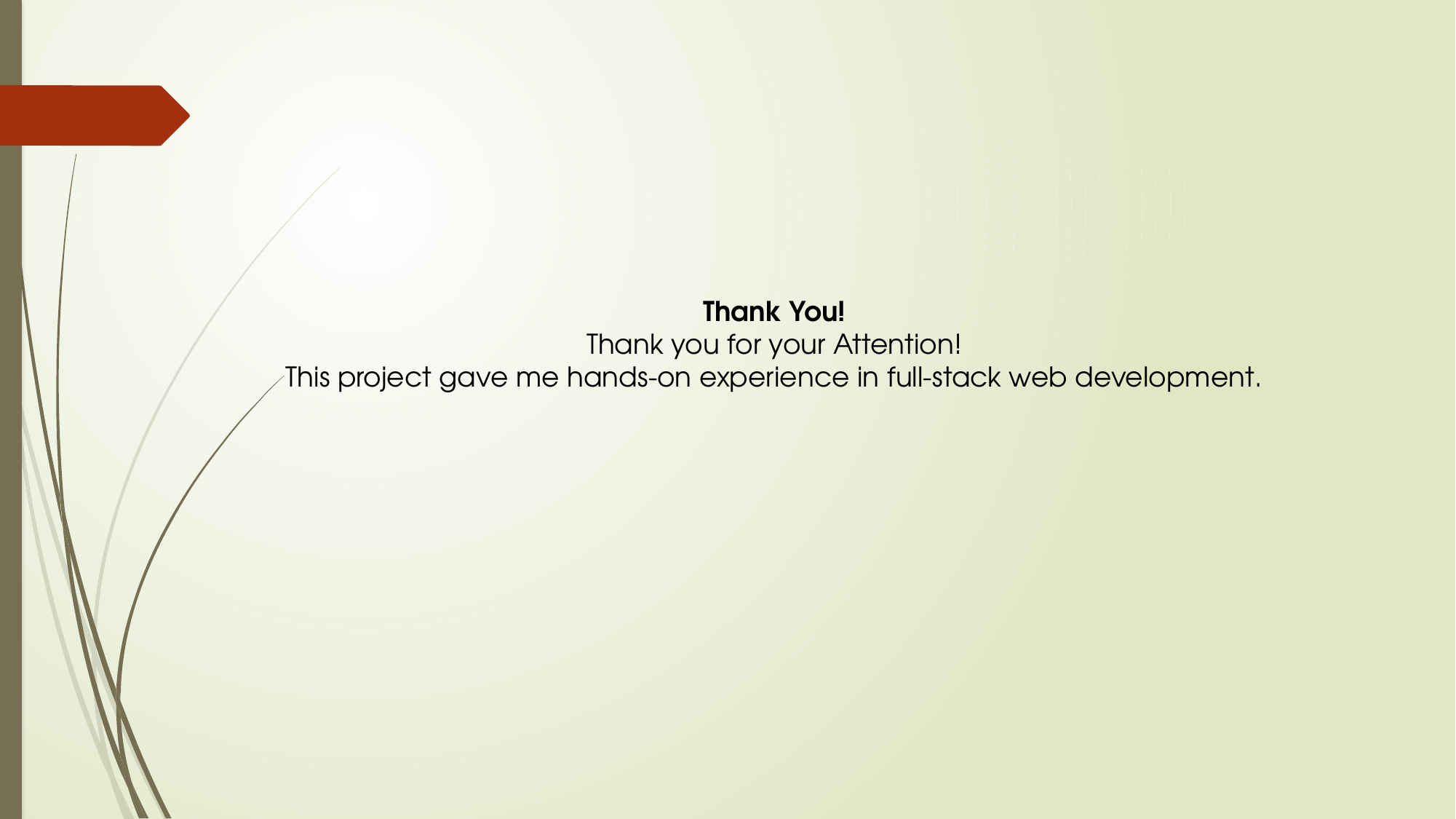

Thank You!
Thank you for your Attention!
This project gave me hands-on experience in full-stack web development.